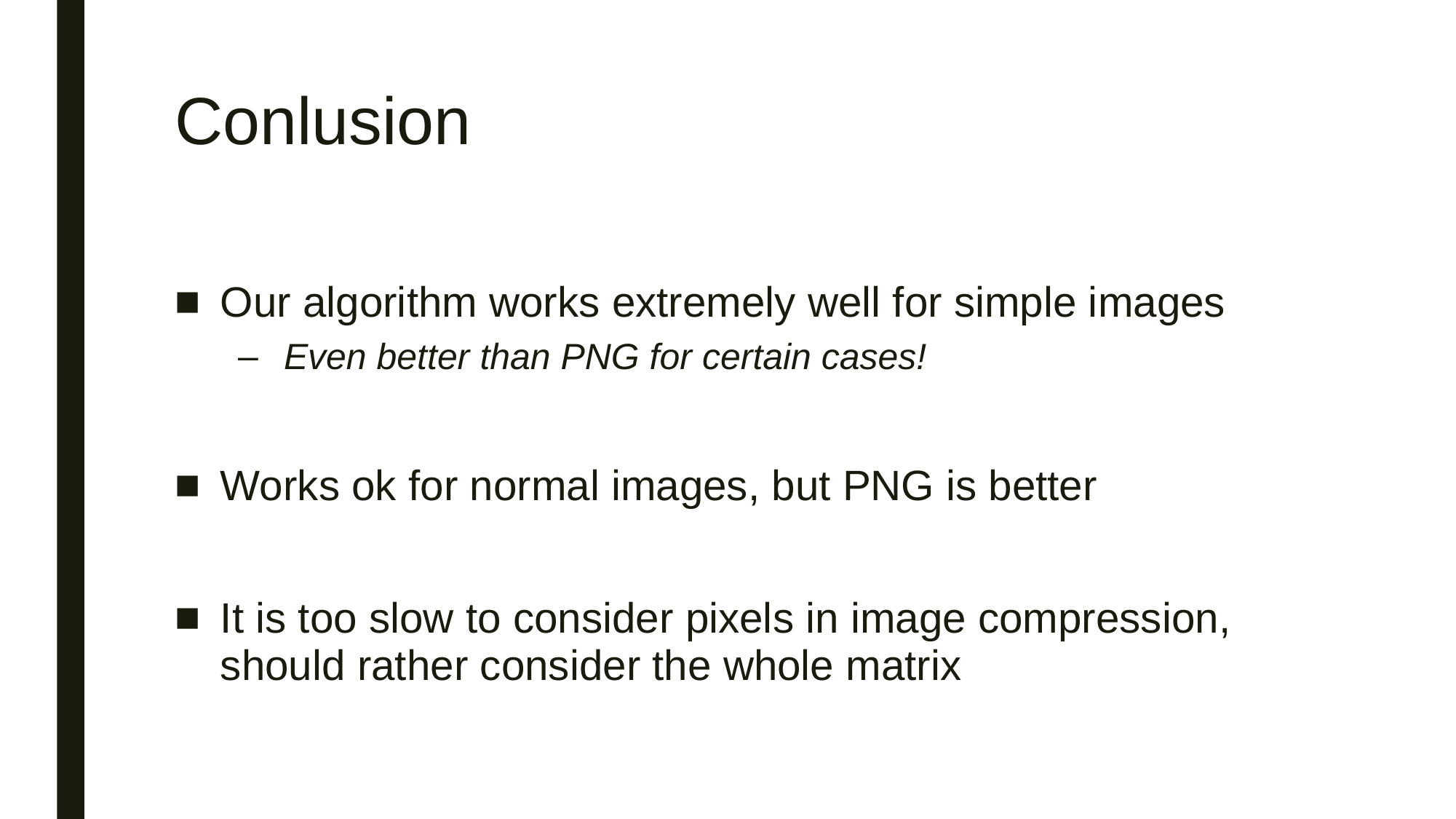

# Conlusion
Our algorithm works extremely well for simple images
Even better than PNG for certain cases!

Works ok for normal images, but PNG is better

It is too slow to consider pixels in image compression, should rather consider the whole matrix